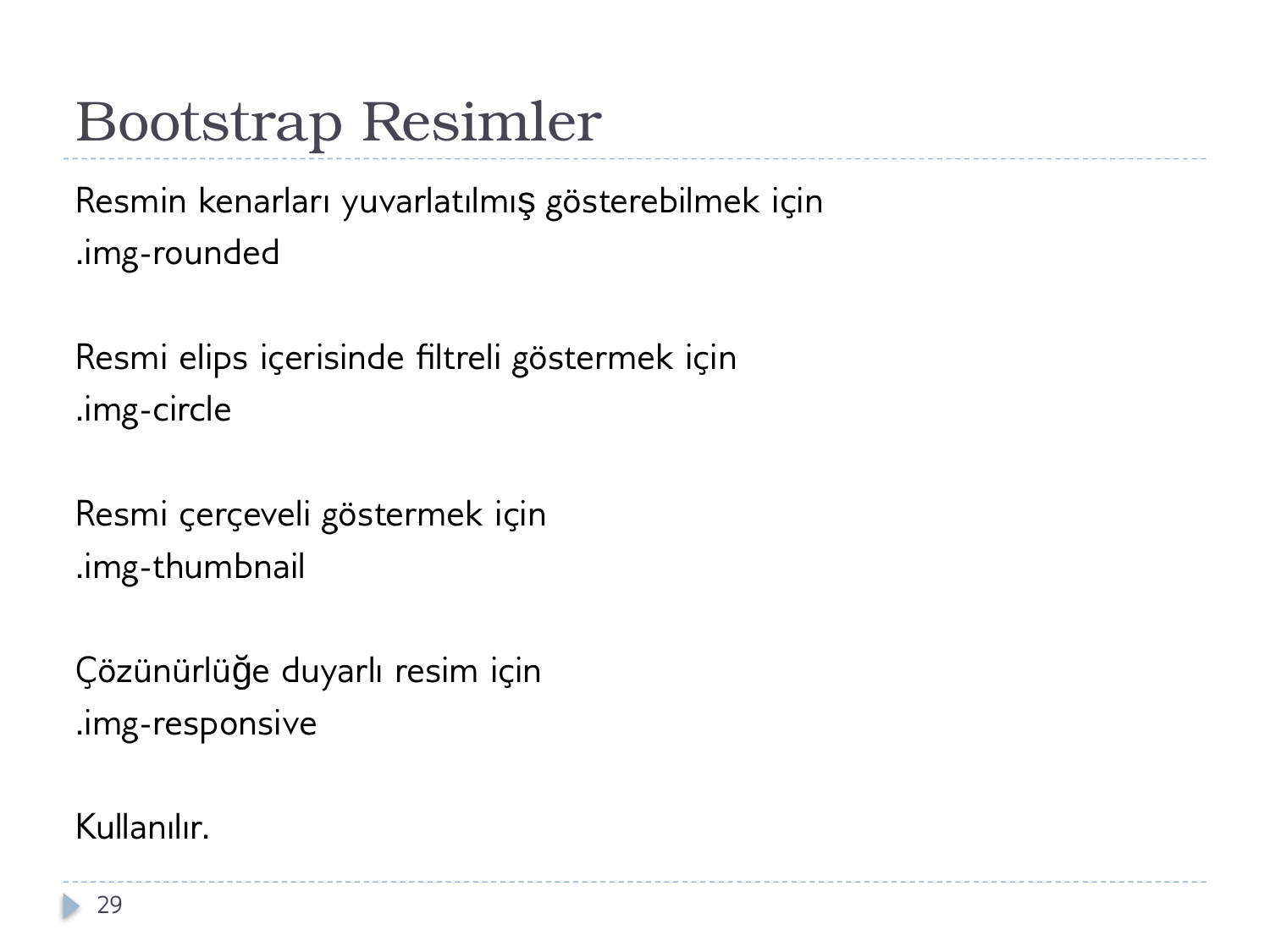

# Bootstrap Resimler
Resmin kenarları yuvarlatılmış gösterebilmek için
.img-rounded

Resmi elips içerisinde filtreli göstermek için
.img-circle

Resmi çerçeveli göstermek için
.img-thumbnail

Çözünürlüğe duyarlı resim için
.img-responsive

Kullanılır.

29